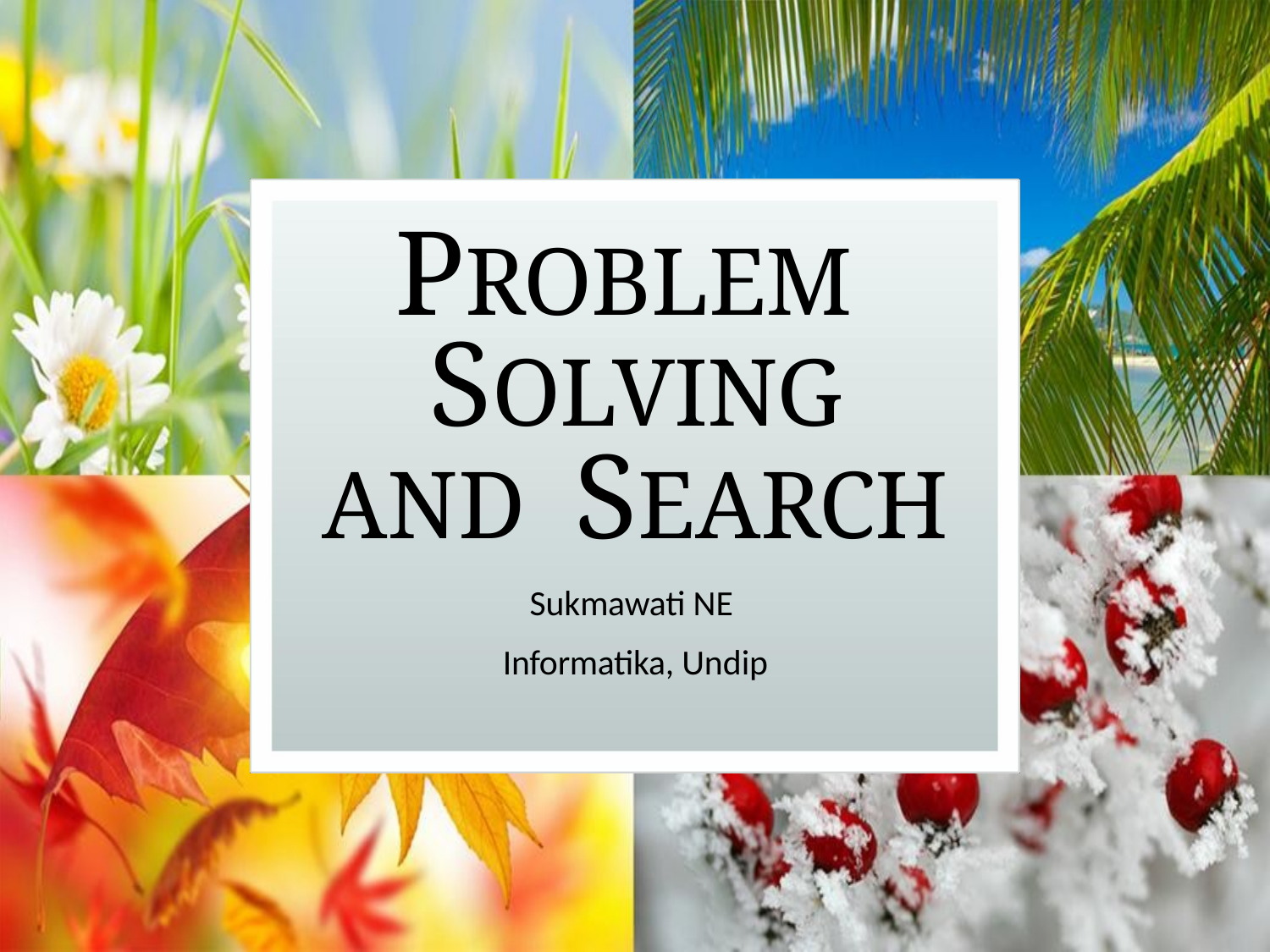

# PROBLEM  SOLVING AND  SEARCH
Sukmawati NE  Informatika, Undip